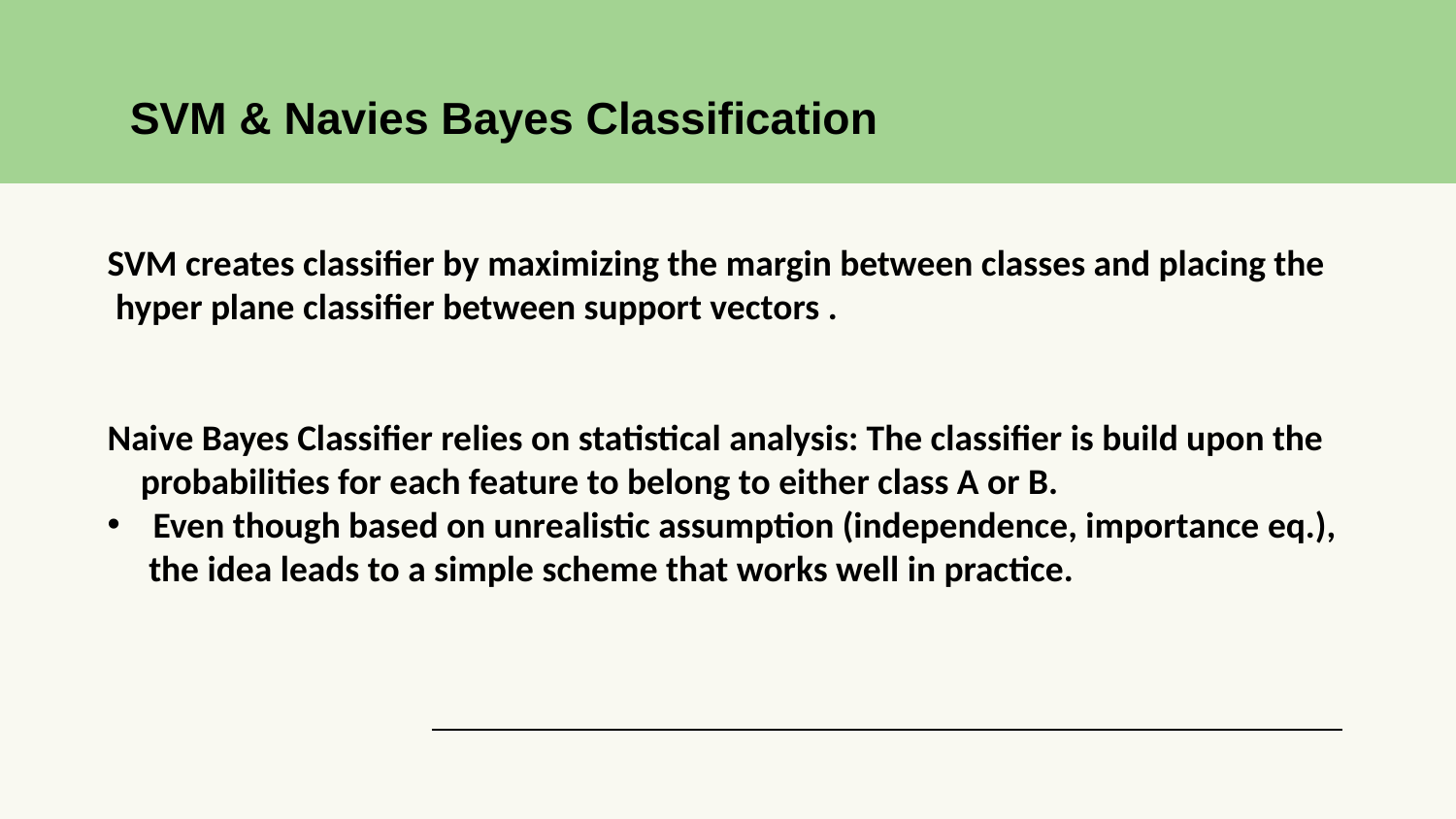

# SVM & Navies Bayes Classification
SVM creates classifier by maximizing the margin between classes and placing the
 hyper plane classifier between support vectors .

Naive Bayes Classifier relies on statistical analysis: The classifier is build upon the
    probabilities for each feature to belong to either class A or B.
Even though based on unrealistic assumption (independence, importance eq.),
     the idea leads to a simple scheme that works well in practice.